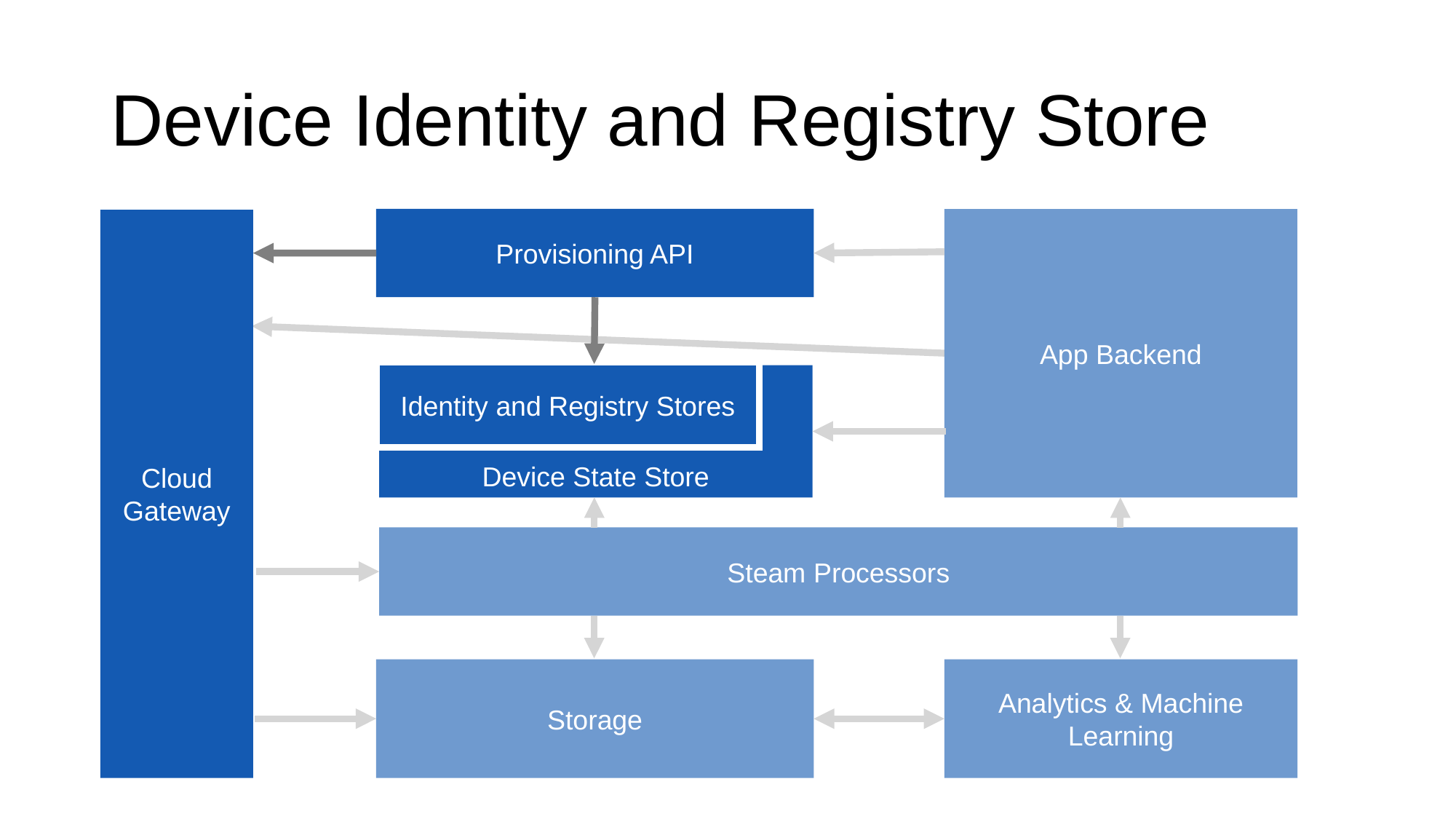

# Device Identity and Registry Store
Provisioning API
App Backend
Cloud Gateway
Identity and Registry Stores
Device State Store
Steam Processors
Storage
Analytics & Machine Learning